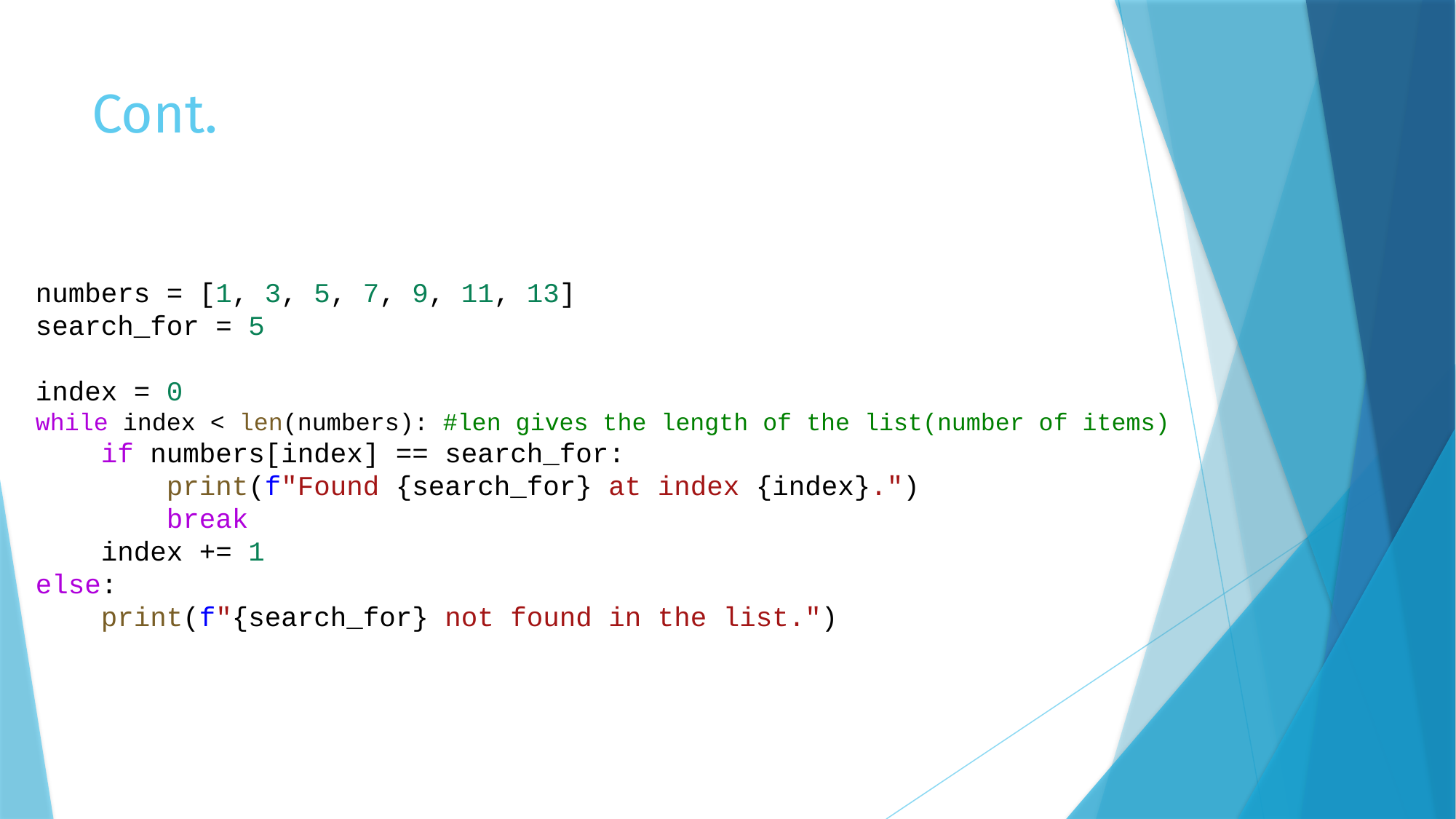

# Cont.
numbers = [1, 3, 5, 7, 9, 11, 13]
search_for = 5
index = 0
while index < len(numbers): #len gives the length of the list(number of items)
    if numbers[index] == search_for:
        print(f"Found {search_for} at index {index}.")
        break
    index += 1
else:
    print(f"{search_for} not found in the list.")